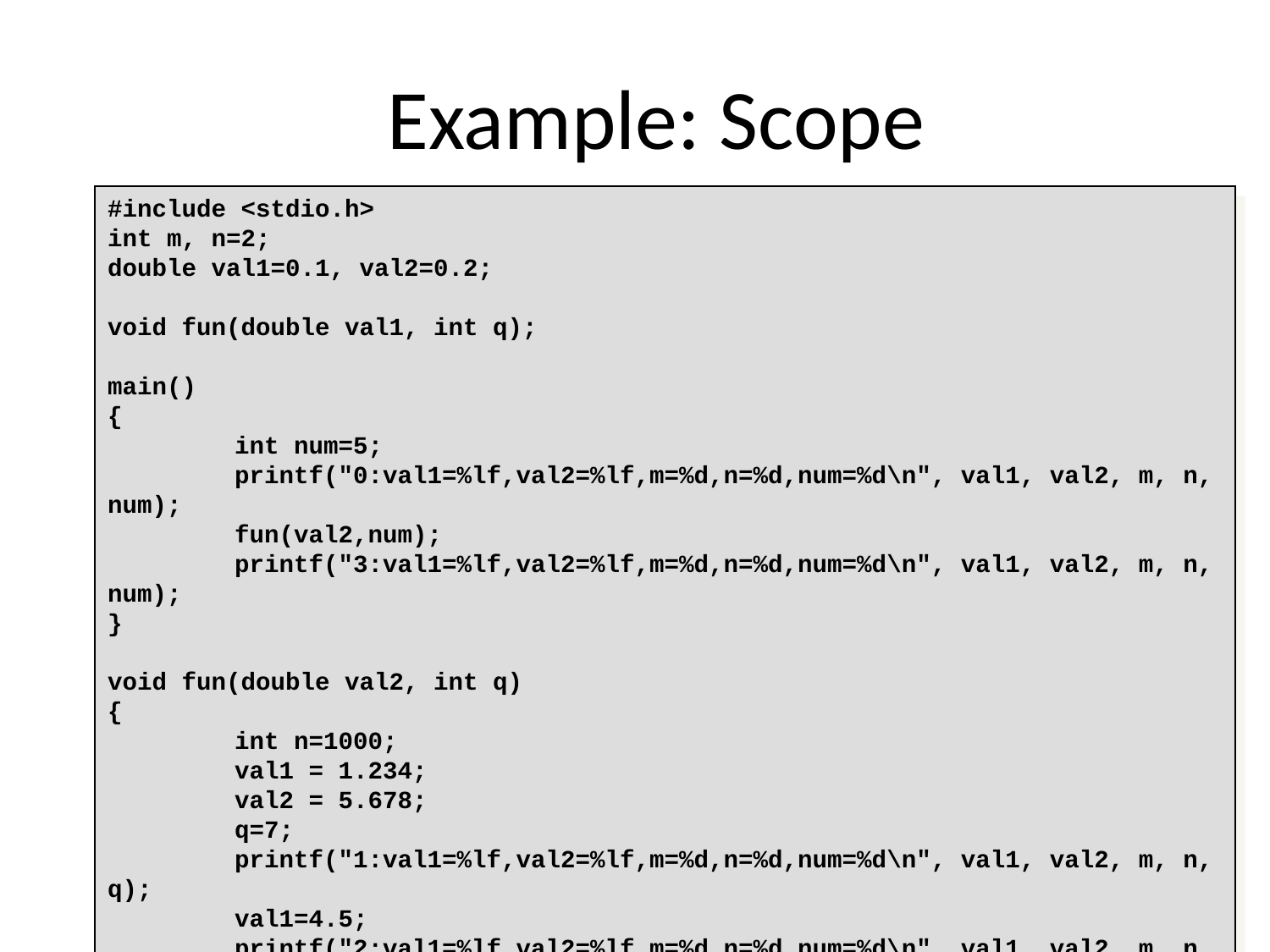

# Example: Scope
#include <stdio.h>
int m, n=2;
double val1=0.1, val2=0.2;

void fun(double val1, int q);

main()
{
	int num=5;
    	printf("0:val1=%lf,val2=%lf,m=%d,n=%d,num=%d\n", val1, val2, m, n, num);
    	fun(val2,num);
    	printf("3:val1=%lf,val2=%lf,m=%d,n=%d,num=%d\n", val1, val2, m, n, num);
}

void fun(double val2, int q)
{
    	int n=1000;
    	val1 = 1.234;
    	val2 = 5.678;
    	q=7;
    	printf("1:val1=%lf,val2=%lf,m=%d,n=%d,num=%d\n", val1, val2, m, n, q);
    	val1=4.5;
    	printf("2:val1=%lf,val2=%lf,m=%d,n=%d,num=%d\n", val1, val2, m, n, q);
}